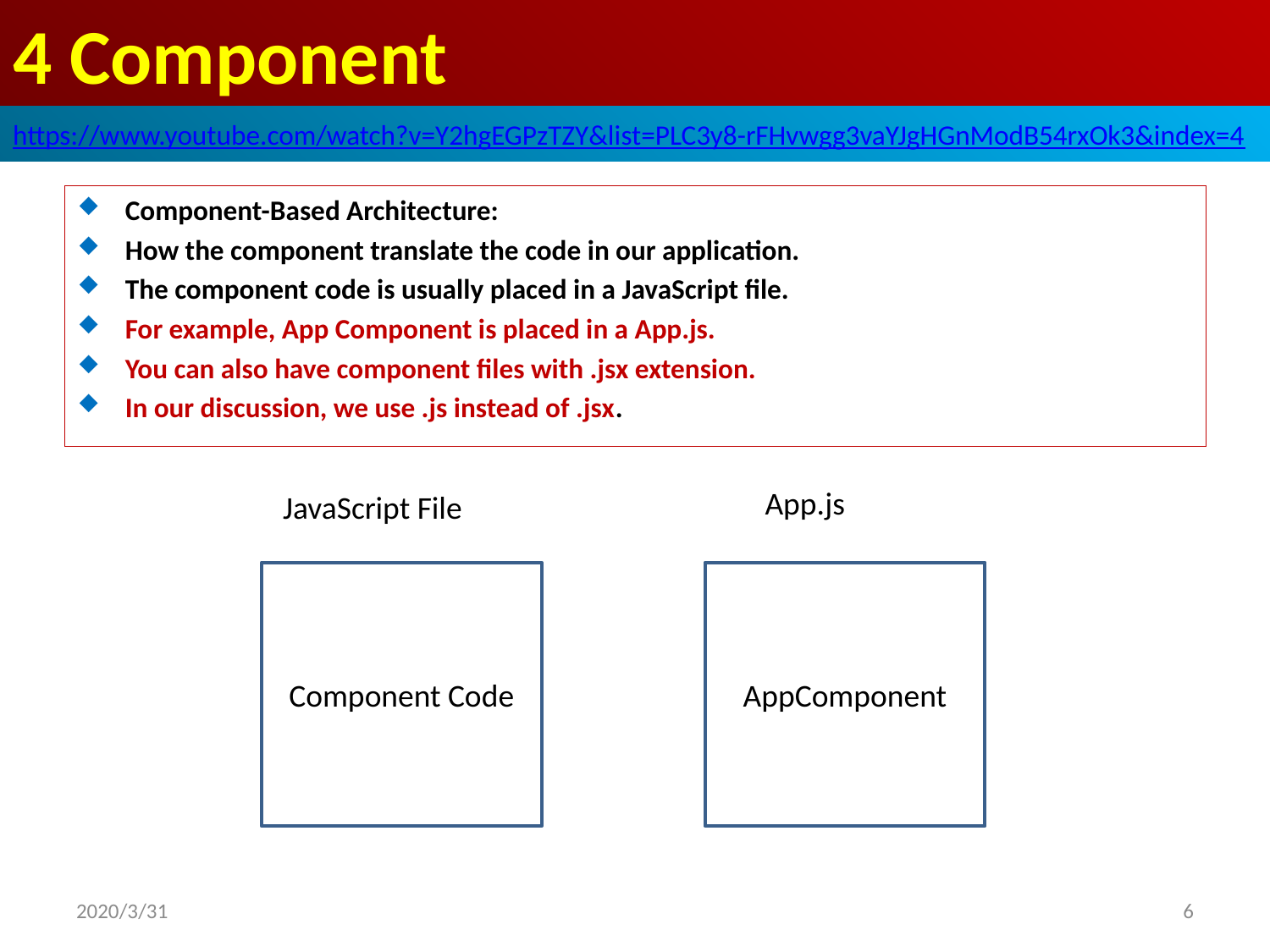

# 4 Component
https://www.youtube.com/watch?v=Y2hgEGPzTZY&list=PLC3y8-rFHvwgg3vaYJgHGnModB54rxOk3&index=4
Component-Based Architecture:
How the component translate the code in our application.
The component code is usually placed in a JavaScript file.
For example, App Component is placed in a App.js.
You can also have component files with .jsx extension.
In our discussion, we use .js instead of .jsx.
App.js
JavaScript File
AppComponent
Component Code
2020/3/31
6